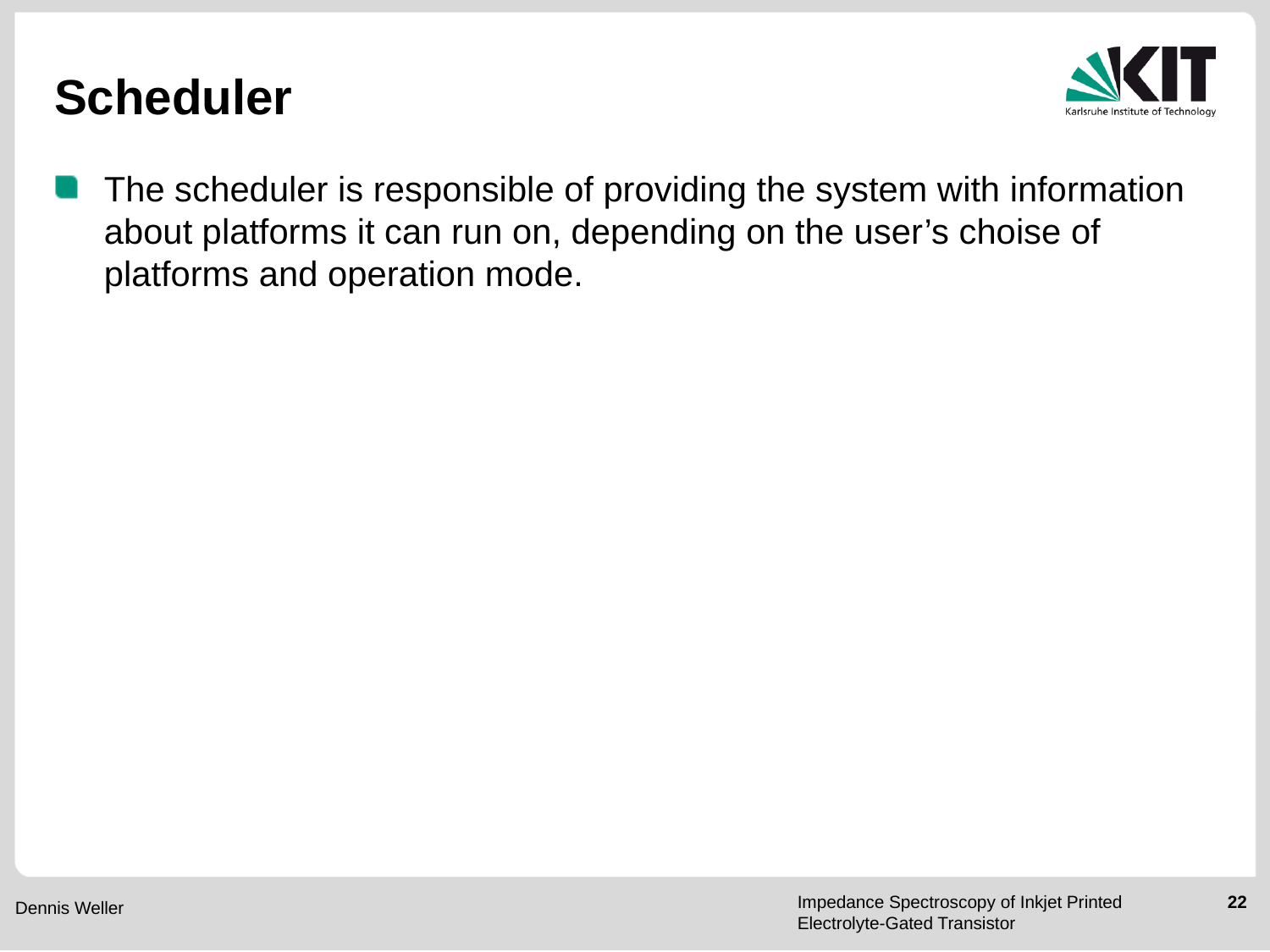

# Scheduler
The scheduler is responsible of providing the system with information about platforms it can run on, depending on the user’s choise of platforms and operation mode.

Impedance Spectroscopy of Inkjet Printed Electrolyte-Gated Transistor
22
Dennis Weller